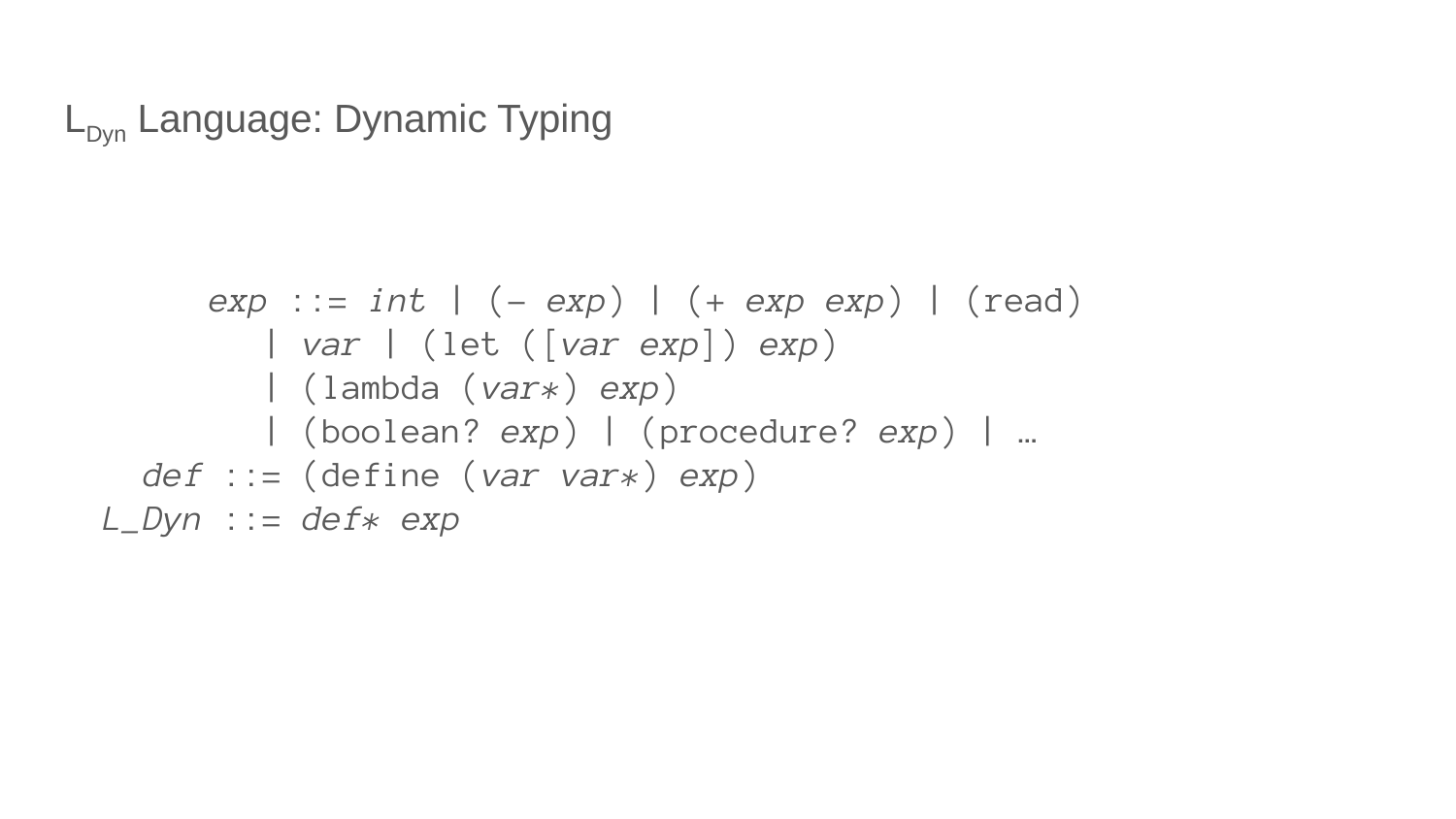

# LDyn Language: Dynamic Typing

	exp ::= int | (- exp) | (+ exp exp) | (read)
          | var | (let ([var exp]) exp)
          | (lambda (var*) exp)
          | (boolean? exp) | (procedure? exp) | …
    def ::= (define (var var*) exp)
  L_Dyn ::= def* exp